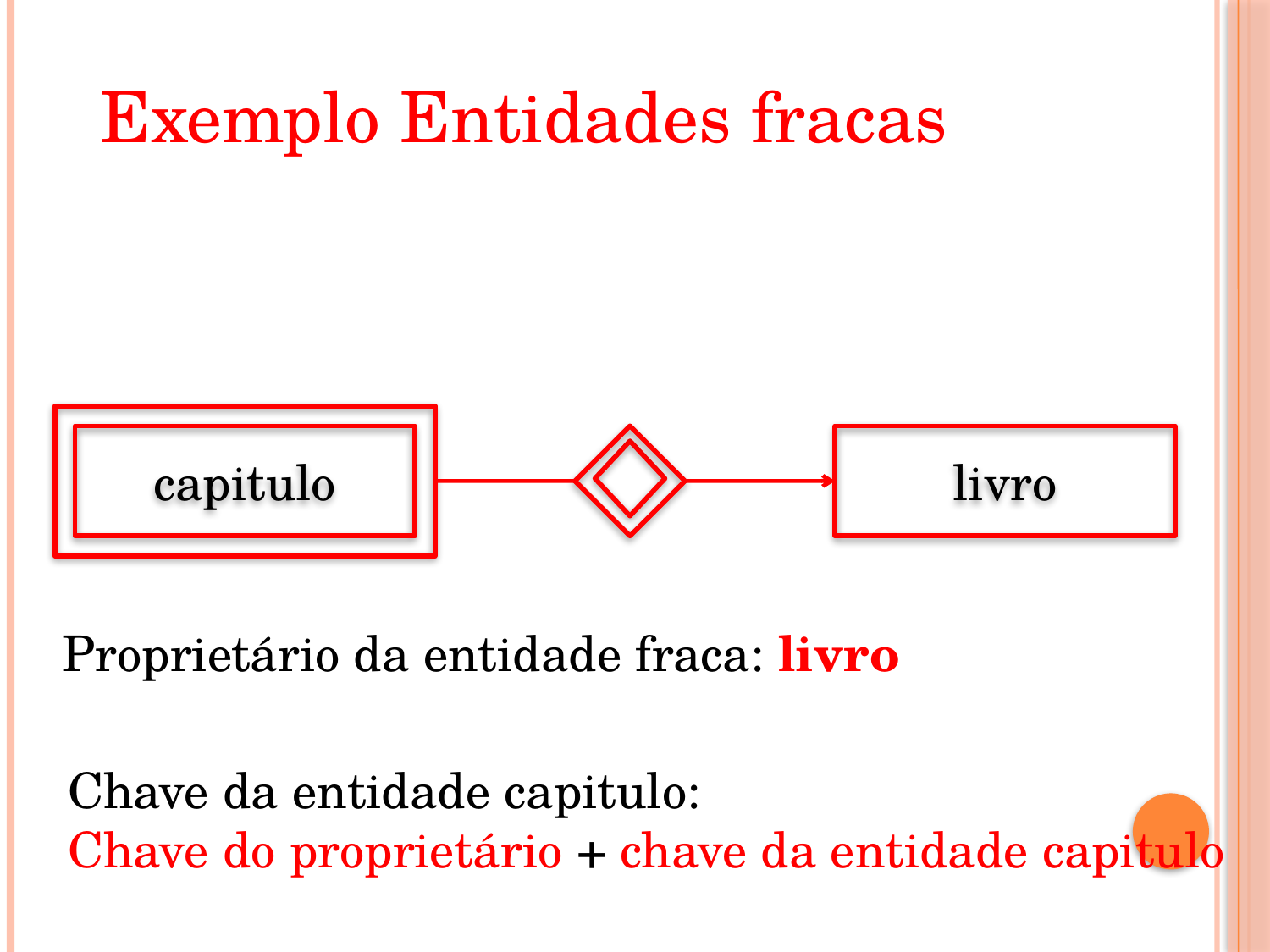

Exemplo Entidades fracas

capitulo

livro
Proprietário da entidade fraca: livro
Chave da entidade capitulo:
Chave do proprietário + chave da entidade capitulo